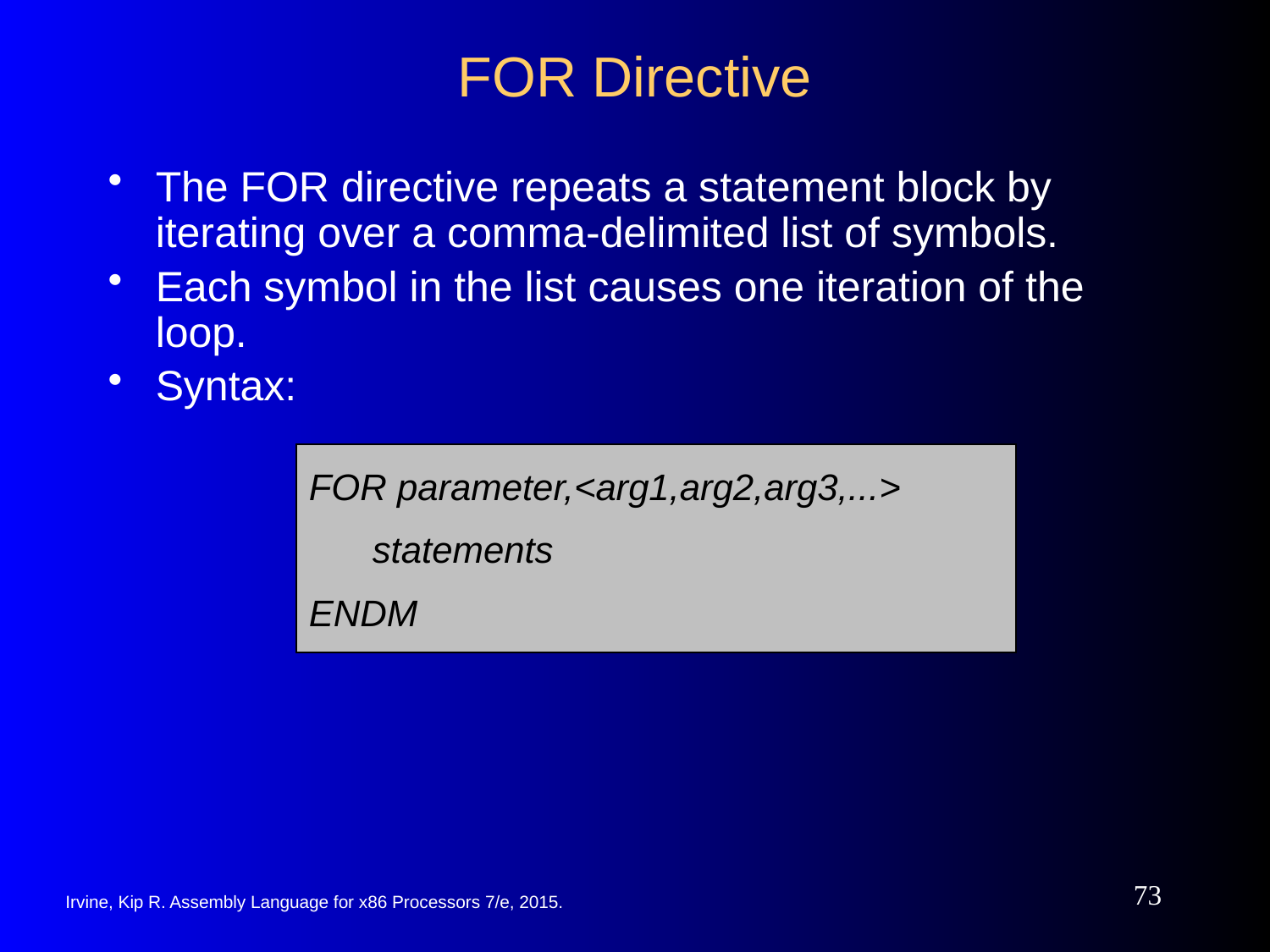

# FOR Directive
The FOR directive repeats a statement block by iterating over a comma-delimited list of symbols.
Each symbol in the list causes one iteration of the loop.
Syntax:
FOR parameter,<arg1,arg2,arg3,...>
	statements
ENDM
73
Irvine, Kip R. Assembly Language for x86 Processors 7/e, 2015.